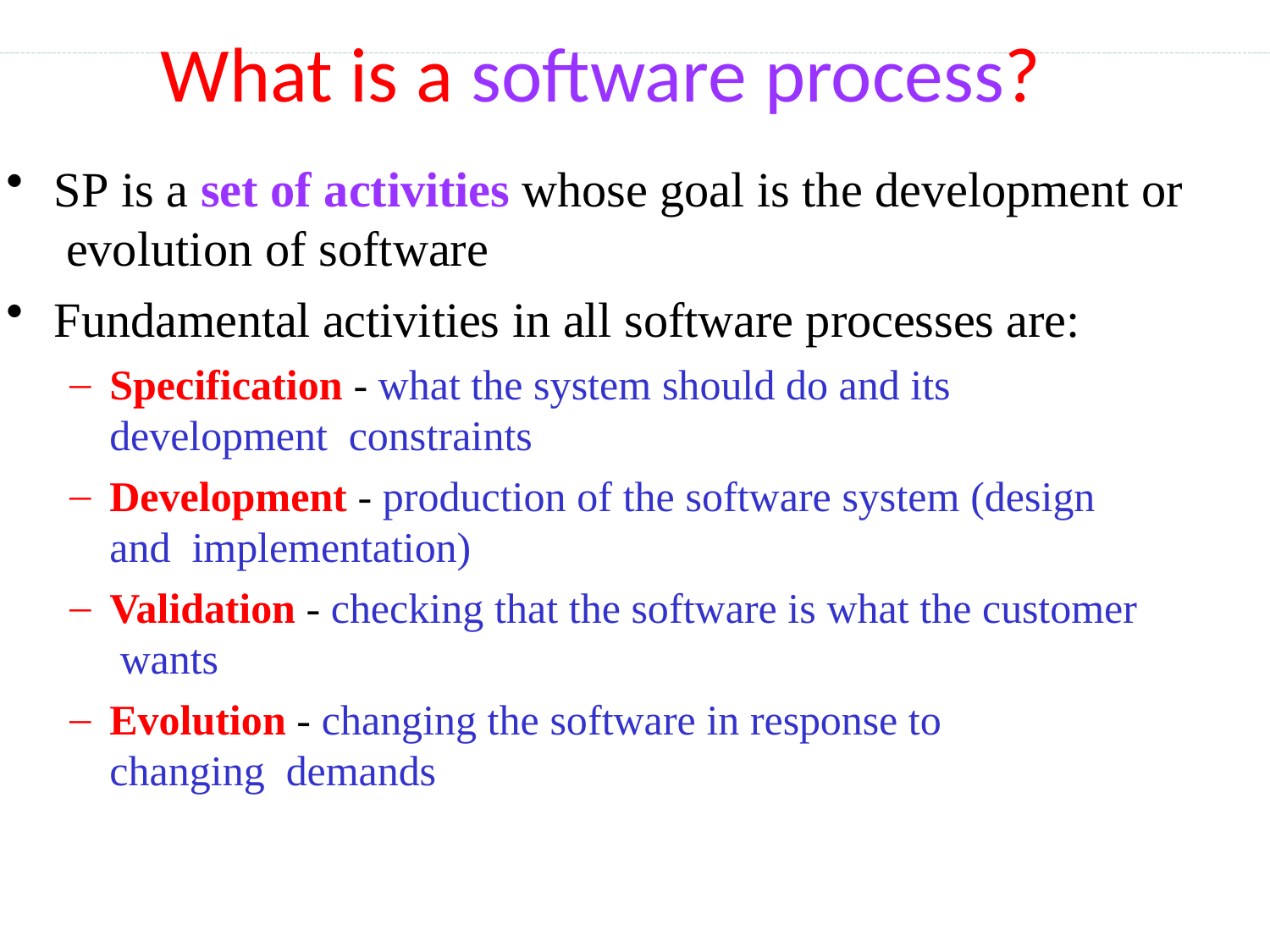

# What is a software process?
SP is a set of activities whose goal is the development or  evolution of software
Fundamental activities in all software processes are:
Specification - what the system should do and its development  constraints
Development - production of the software system (design and  implementation)
Validation - checking that the software is what the customer  wants
Evolution - changing the software in response to changing  demands